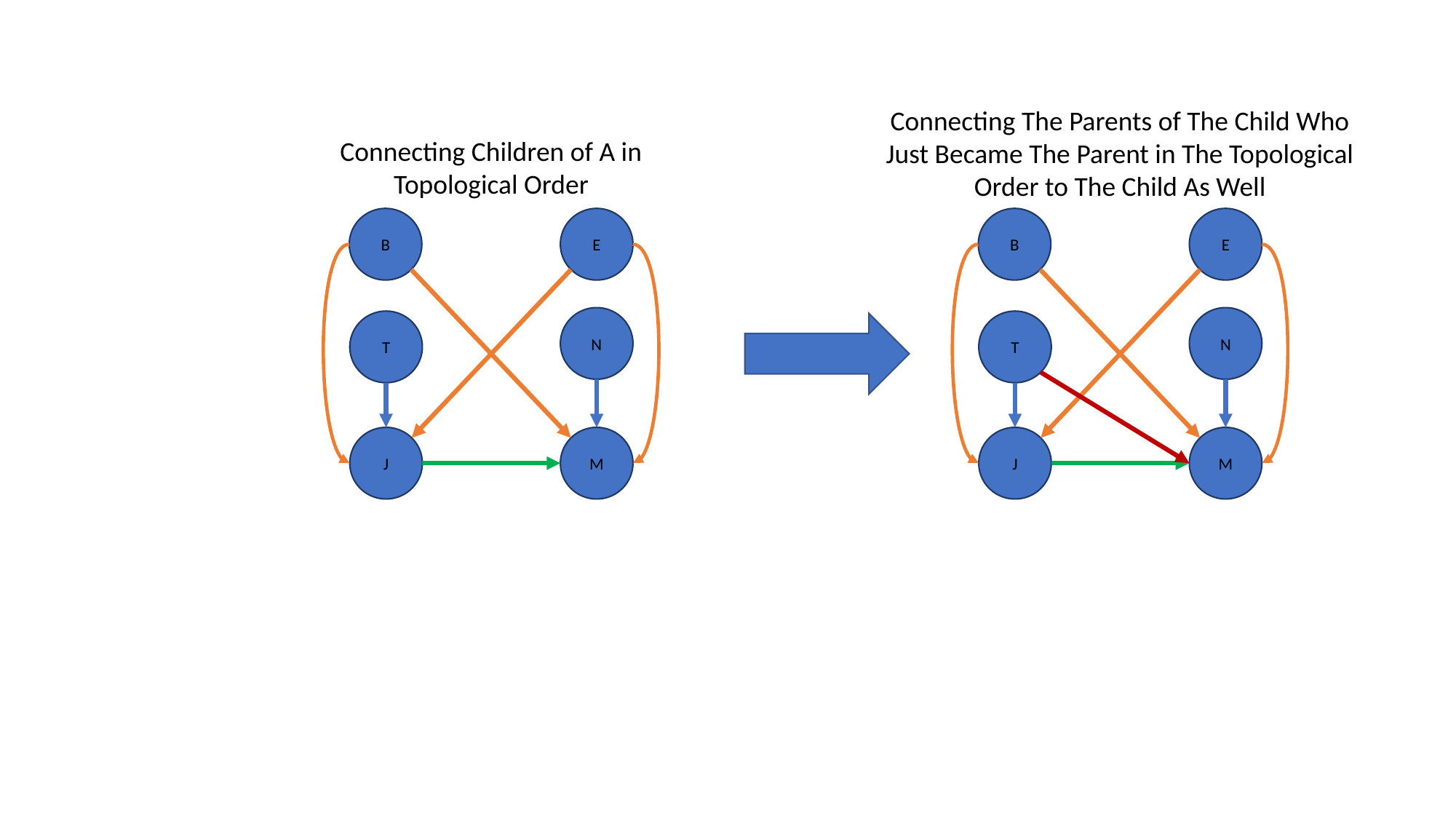

Figure 1: BN after removing “A”
Connecting The Parents of The Child Who Just Became The Parent in The Topological Order to The Child As Well
Connecting Children of A in Topological Order
B
E
B
E

N
N
T
T

M
M
J
J